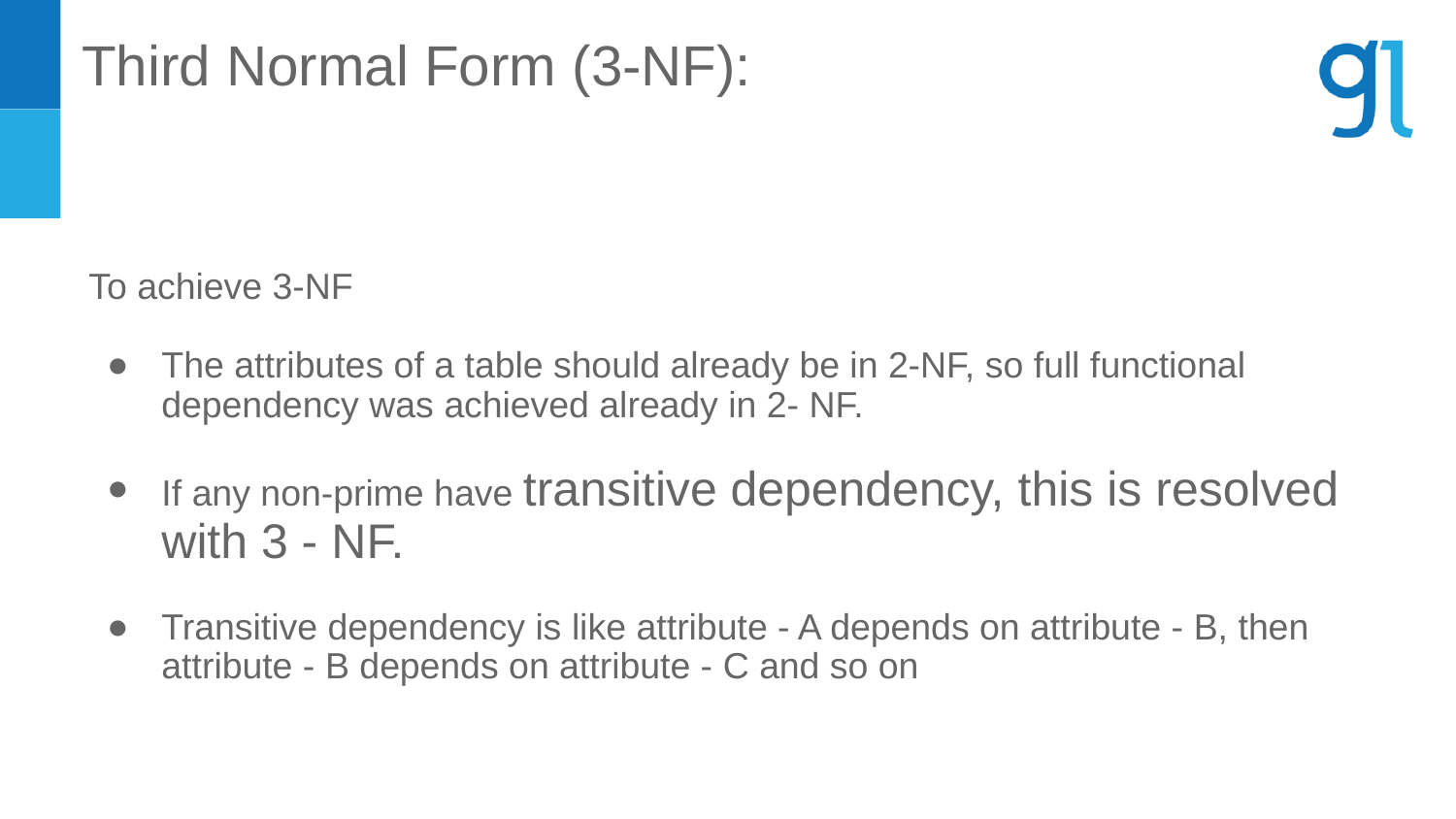

Third Normal Form (3-NF):

To achieve 3-NF

The attributes of a table should already be in 2-NF, so full functional dependency was achieved already in 2- NF.

If any non-prime have transitive dependency, this is resolved with 3 - NF.

Transitive dependency is like attribute - A depends on attribute - B, then attribute - B depends on attribute - C and so on